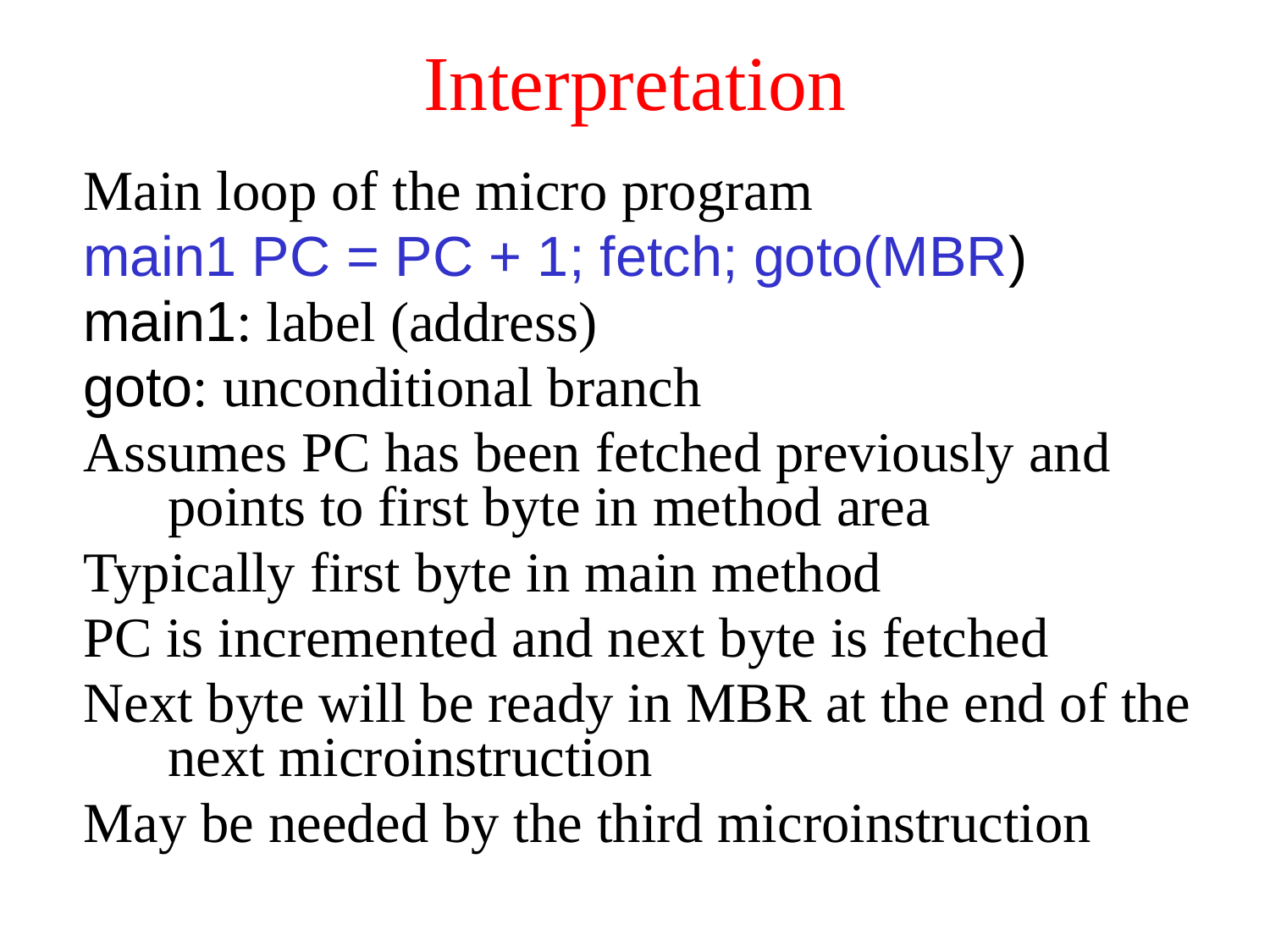

# Interpretation
Main loop of the micro program
main1 PC = PC + 1; fetch; goto(MBR)
main1: label (address)
goto: unconditional branch
Assumes PC has been fetched previously and points to first byte in method area
Typically first byte in main method
PC is incremented and next byte is fetched
Next byte will be ready in MBR at the end of the next microinstruction
May be needed by the third microinstruction